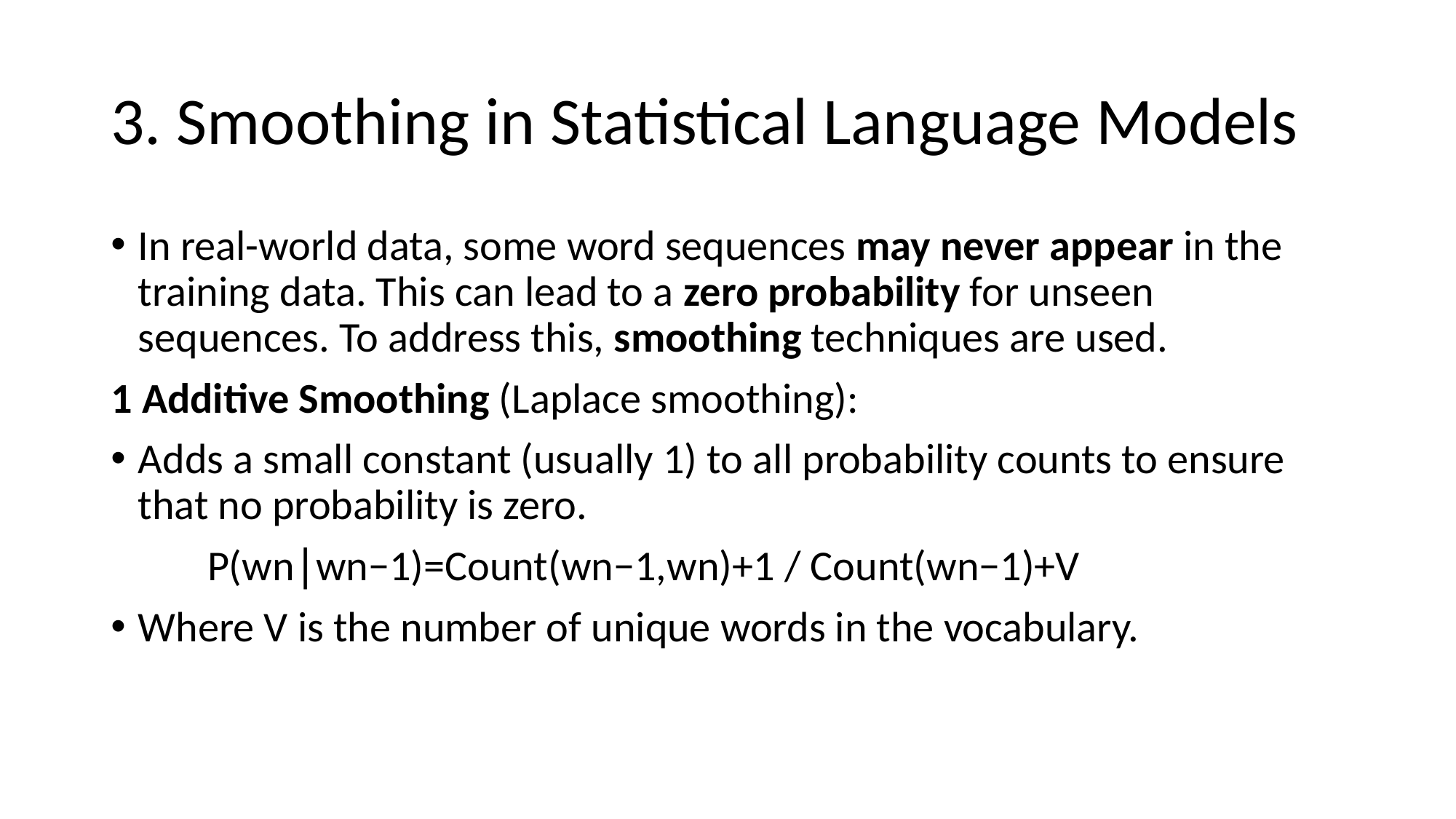

# 3. Smoothing in Statistical Language Models
In real-world data, some word sequences may never appear in the training data. This can lead to a zero probability for unseen sequences. To address this, smoothing techniques are used.
1 Additive Smoothing (Laplace smoothing):
Adds a small constant (usually 1) to all probability counts to ensure that no probability is zero.
          P(wn​∣wn−1​)=Count(wn−1​,wn​)+1​ / Count(wn−1​)+V
Where V is the number of unique words in the vocabulary.